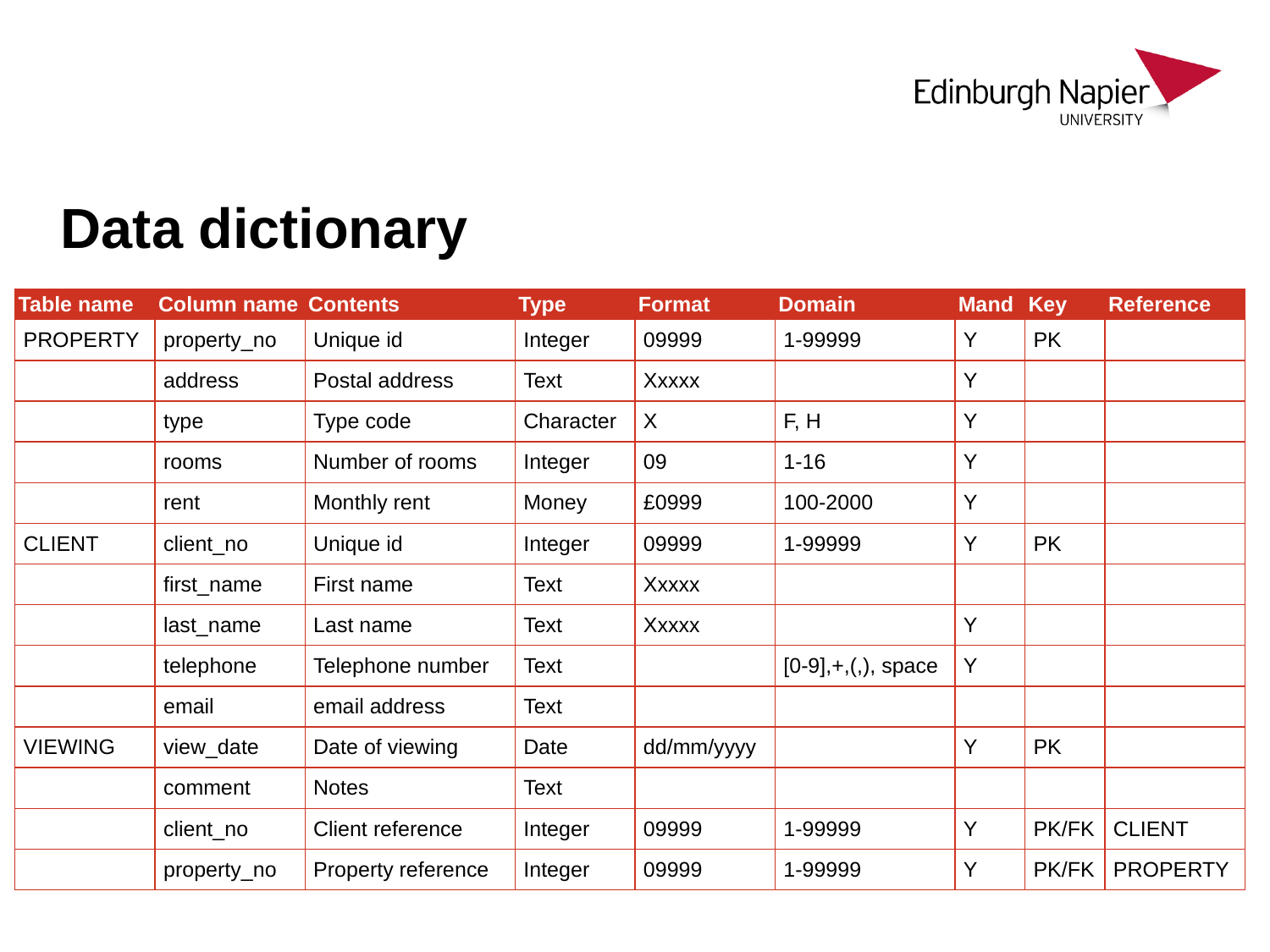

# Data dictionary
| Table name | Column name | Contents | Type | Format | Domain | Mand | Key | Reference |
| --- | --- | --- | --- | --- | --- | --- | --- | --- |
| PROPERTY | property\_no | Unique id | Integer | 09999 | 1-99999 | Y | PK |  |
|  | address | Postal address | Text | Xxxxx |  | Y |  |  |
|  | type | Type code | Character | X | F, H | Y |  |  |
|  | rooms | Number of rooms | Integer | 09 | 1-16 | Y |  |  |
|  | rent | Monthly rent | Money | £0999 | 100-2000 | Y |  |  |
| CLIENT | client\_no | Unique id | Integer | 09999 | 1-99999 | Y | PK |  |
|  | first\_name | First name | Text | Xxxxx |  |  |  |  |
|  | last\_name | Last name | Text | Xxxxx |  | Y |  |  |
|  | telephone | Telephone number | Text |  | [0-9],+,(,), space | Y |  |  |
|  | email | email address | Text |  |  |  |  |  |
| VIEWING | view\_date | Date of viewing | Date | dd/mm/yyyy |  | Y | PK |  |
|  | comment | Notes | Text |  |  |  |  |  |
|  | client\_no | Client reference | Integer | 09999 | 1-99999 | Y | PK/FK | CLIENT |
|  | property\_no | Property reference | Integer | 09999 | 1-99999 | Y | PK/FK | PROPERTY |